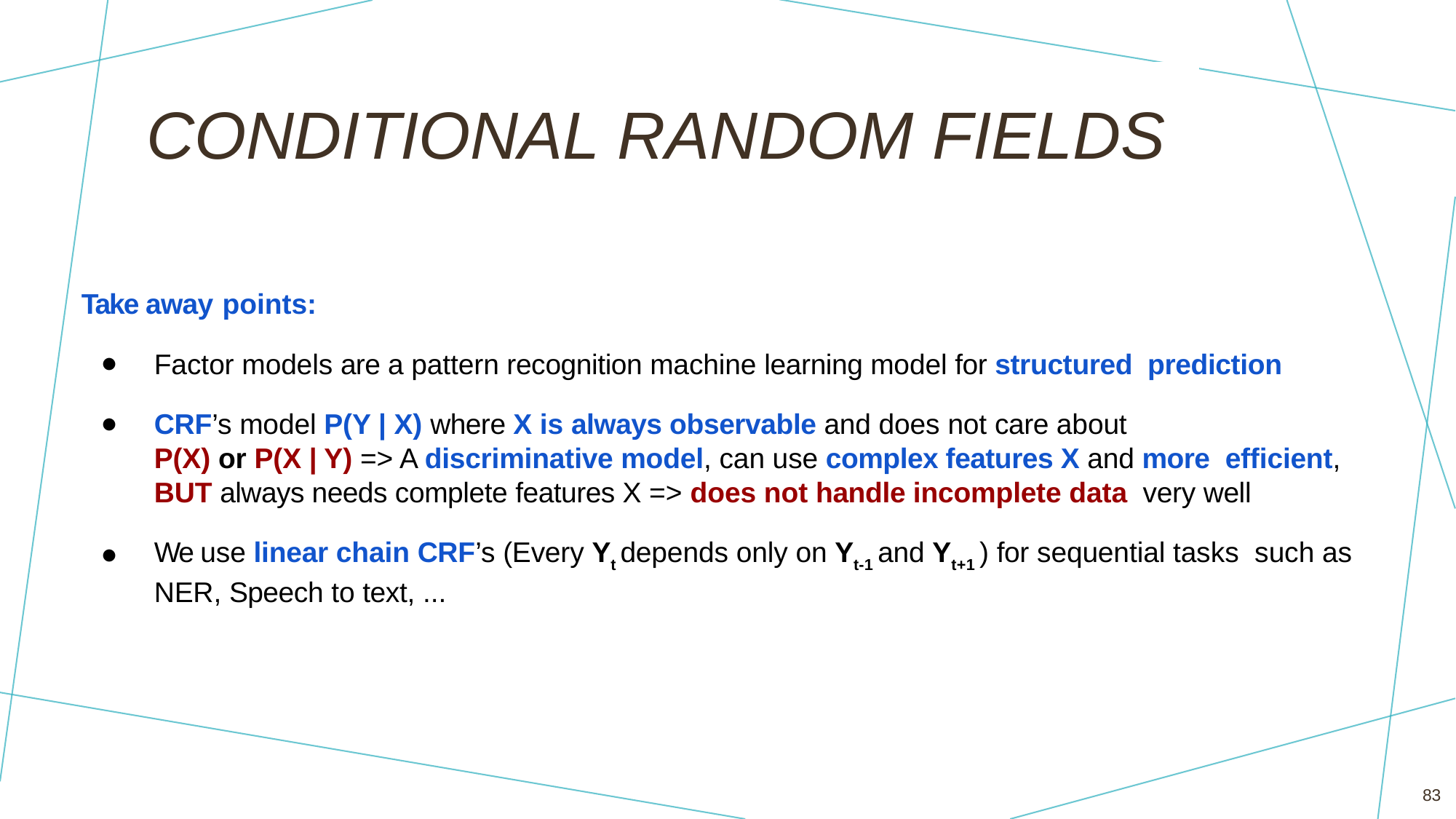

Conditional Random Fields
Take away points:

Factor models are a pattern recognition machine learning model for structured  prediction

CRF’s model P(Y | X) where X is always observable and does not care about
P(X) or P(X | Y) => A discriminative model, can use complex features X and more  efficient, BUT always needs complete features X => does not handle incomplete data  very well

We use linear chain CRF’s (Every Yt depends only on Yt-1 and Yt+1 ) for sequential tasks  such as NER, Speech to text, ...
83